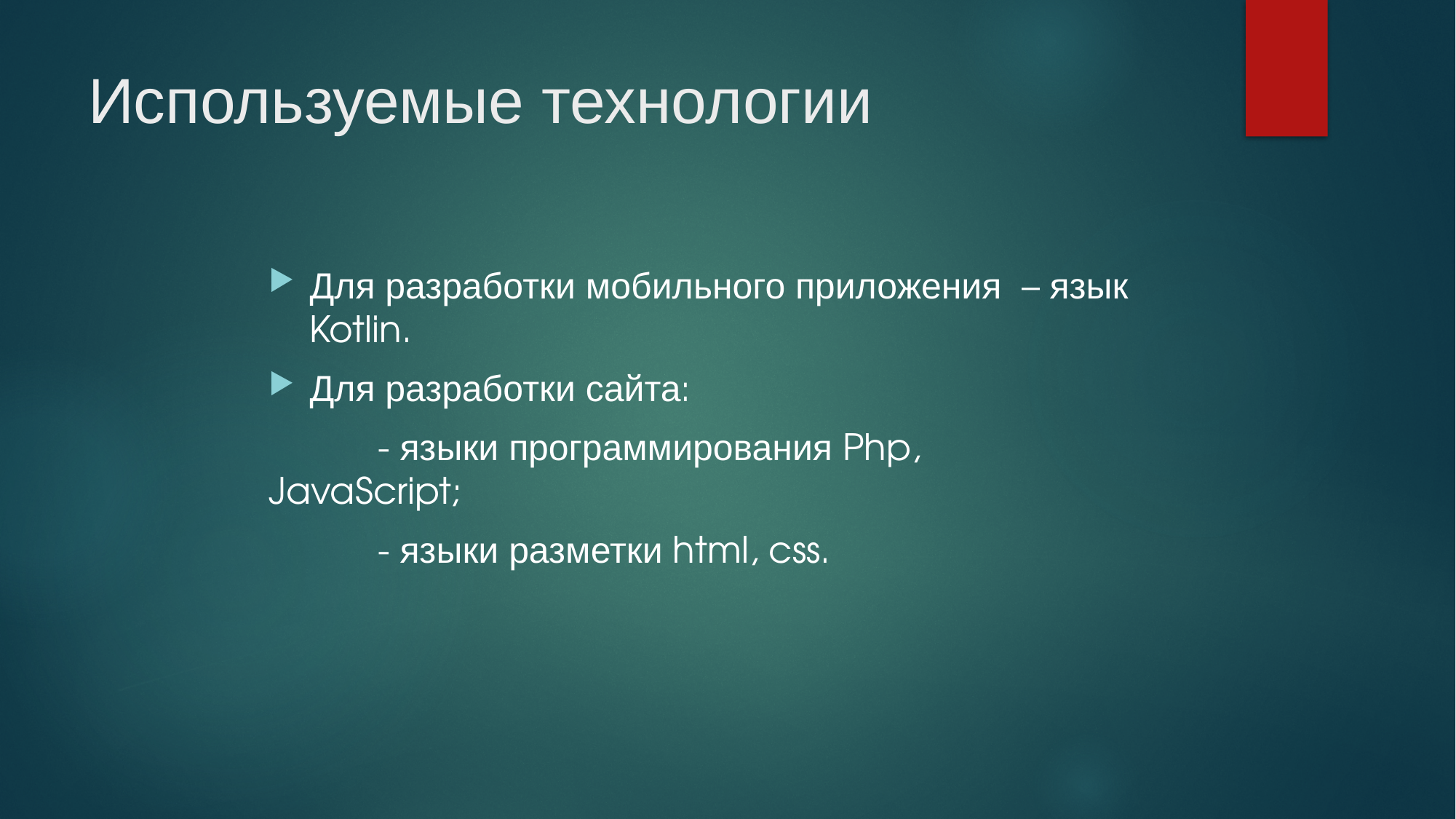

# Используемые технологии
Для разработки мобильного приложения  – язык Kotlin.
Для разработки сайта:
	- языки программирования Php, 	JavaScript;
	- языки разметки html, css.